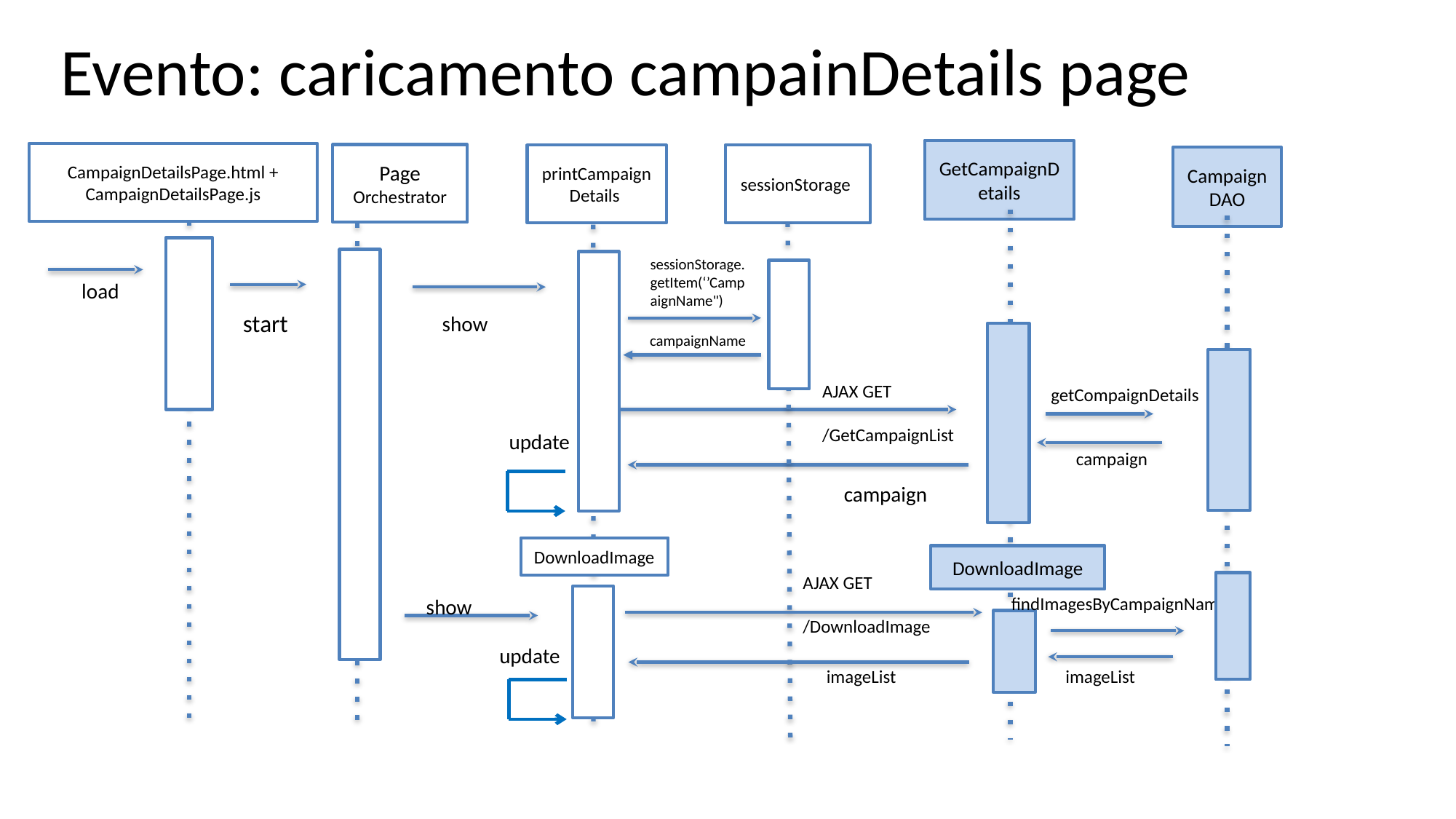

# Evento: caricamento campainDetails page
GetCampaignDetails
CampaignDetailsPage.html + CampaignDetailsPage.js
Page
Orchestrator
printCampaignDetails
sessionStorage
CampaignDAO

sessionStorage.getItem(‘’CampaignName")

load
start
show

campaignName

AJAX GET

/GetCampaignList
getCompaignDetails
update
campaign
campaign
DownloadImage
DownloadImage
AJAX GET

/DownloadImage

findImagesByCampaignName
show

update
imageList
imageList